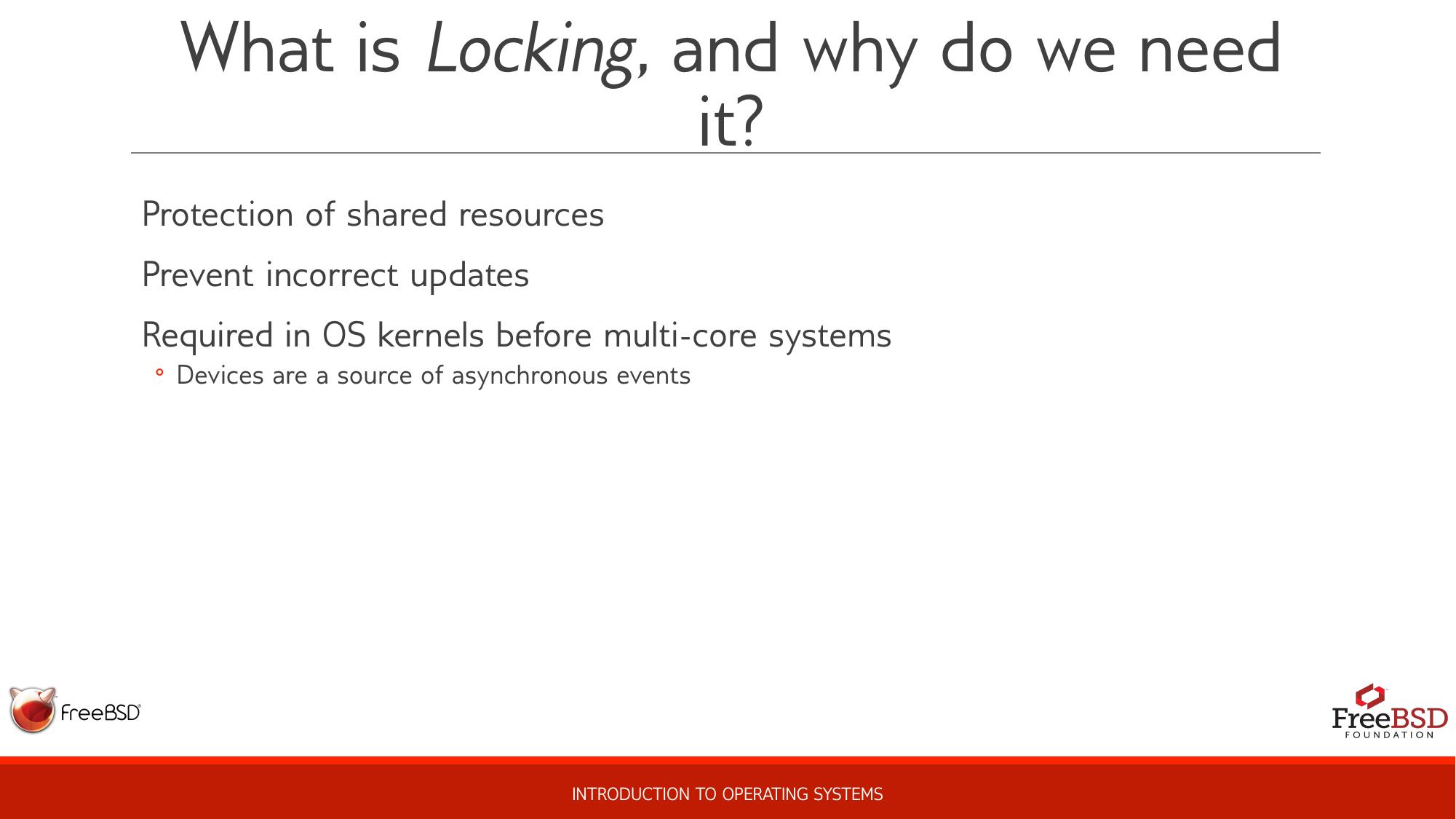

# What is Locking, and why do we need it?
Protection of shared resources
Prevent incorrect updates
Required in OS kernels before multi-core systems
Devices are a source of asynchronous events

Introduction to Operating Systems